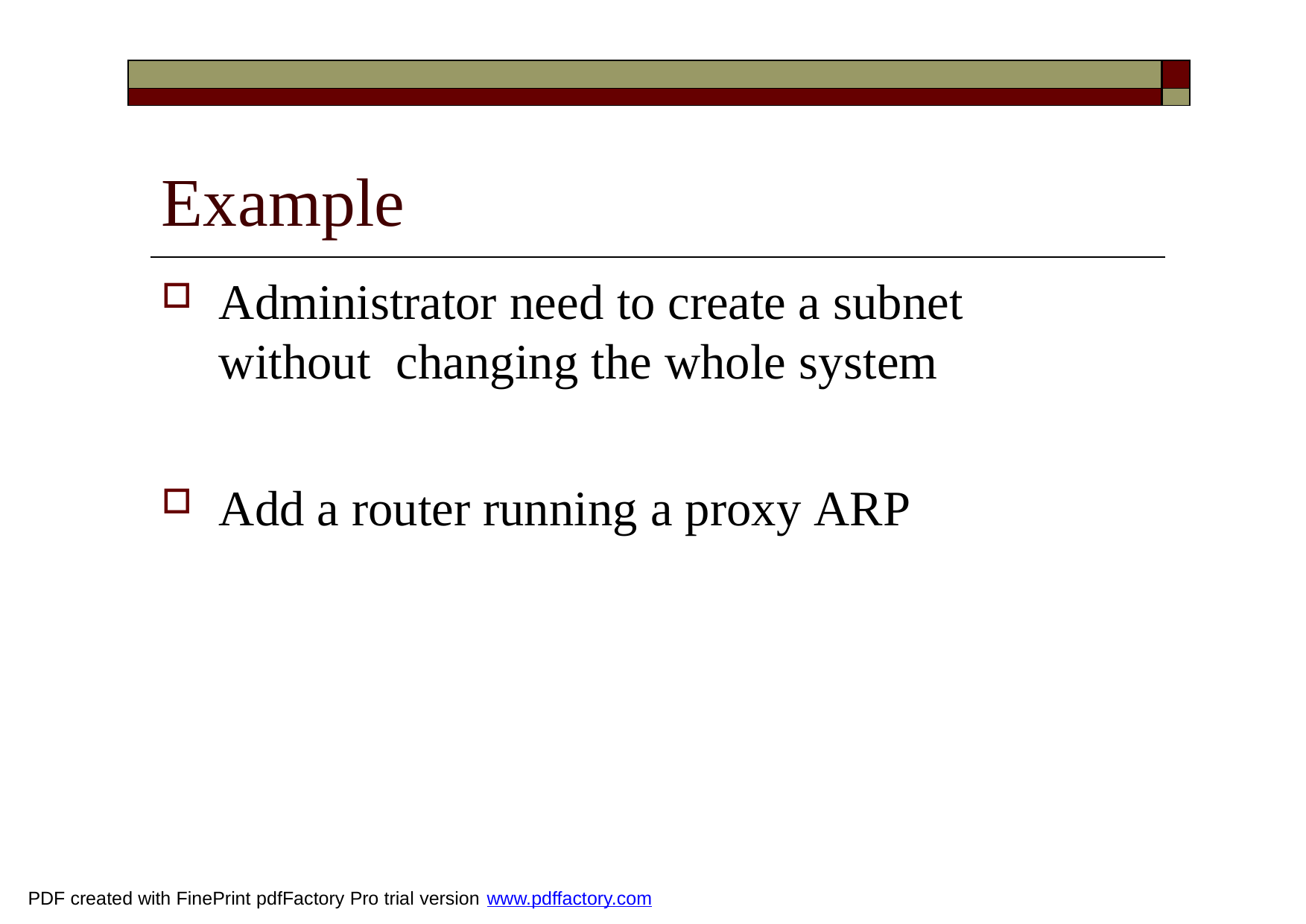

|  |  |
| --- | --- |
|  |  |
# Example
Administrator need to create a subnet without  changing the whole system

Add a router running a proxy ARP
PDF created with FinePrint pdfFactory Pro trial version www.pdffactory.com